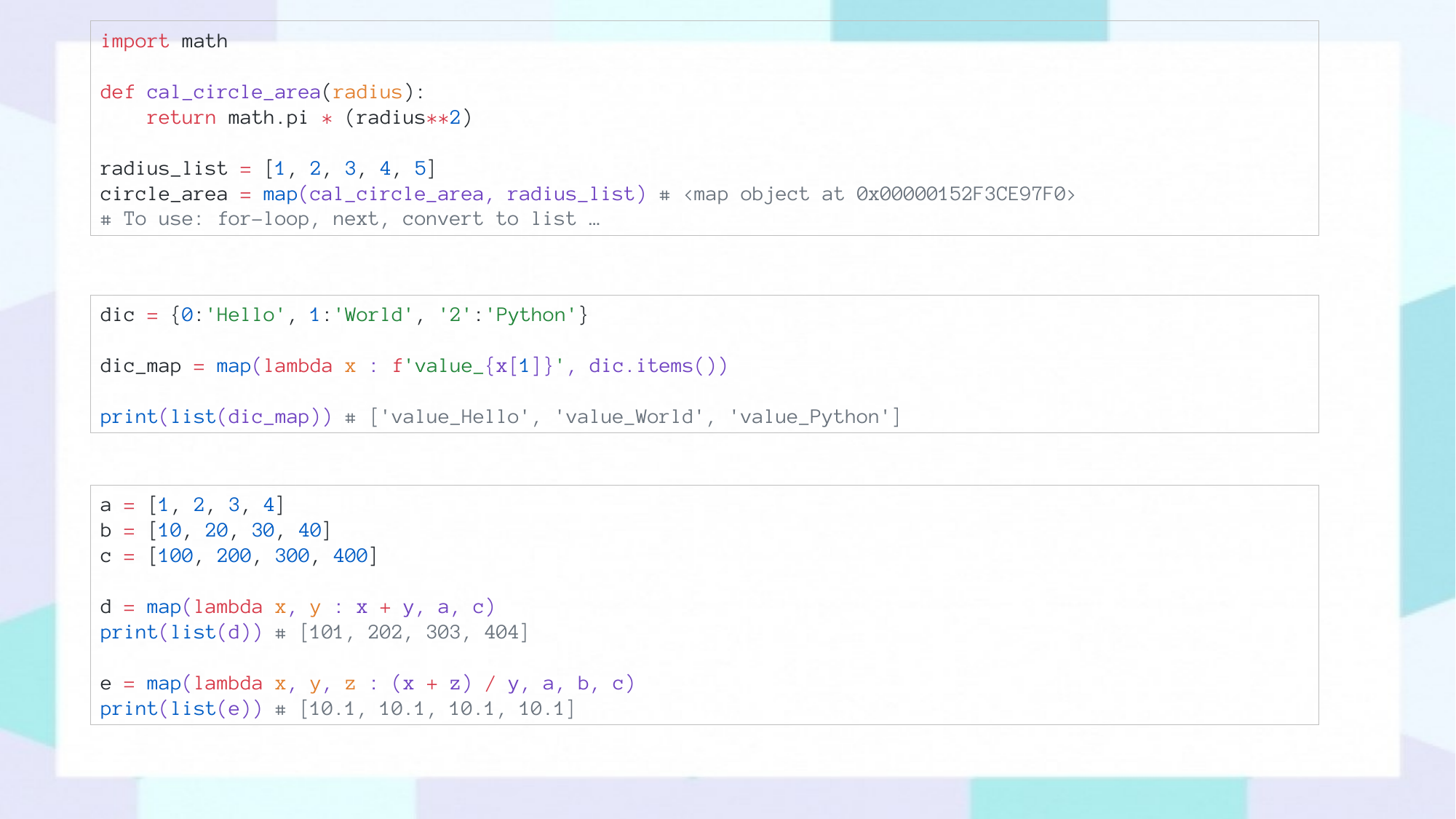

import math

def cal_circle_area(radius):
    return math.pi * (radius**2)
radius_list = [1, 2, 3, 4, 5]
circle_area = map(cal_circle_area, radius_list) # <map object at 0x00000152F3CE97F0>
# To use: for-loop, next, convert to list …
dic = {0:'Hello', 1:'World', '2':'Python'}

dic_map = map(lambda x : f'value_{x[1]}', dic.items())

print(list(dic_map)) # ['value_Hello', 'value_World', 'value_Python']
a = [1, 2, 3, 4]
b = [10, 20, 30, 40]
c = [100, 200, 300, 400]
d = map(lambda x, y : x + y, a, c)
print(list(d)) # [101, 202, 303, 404]
e = map(lambda x, y, z : (x + z) / y, a, b, c)
print(list(e)) # [10.1, 10.1, 10.1, 10.1]